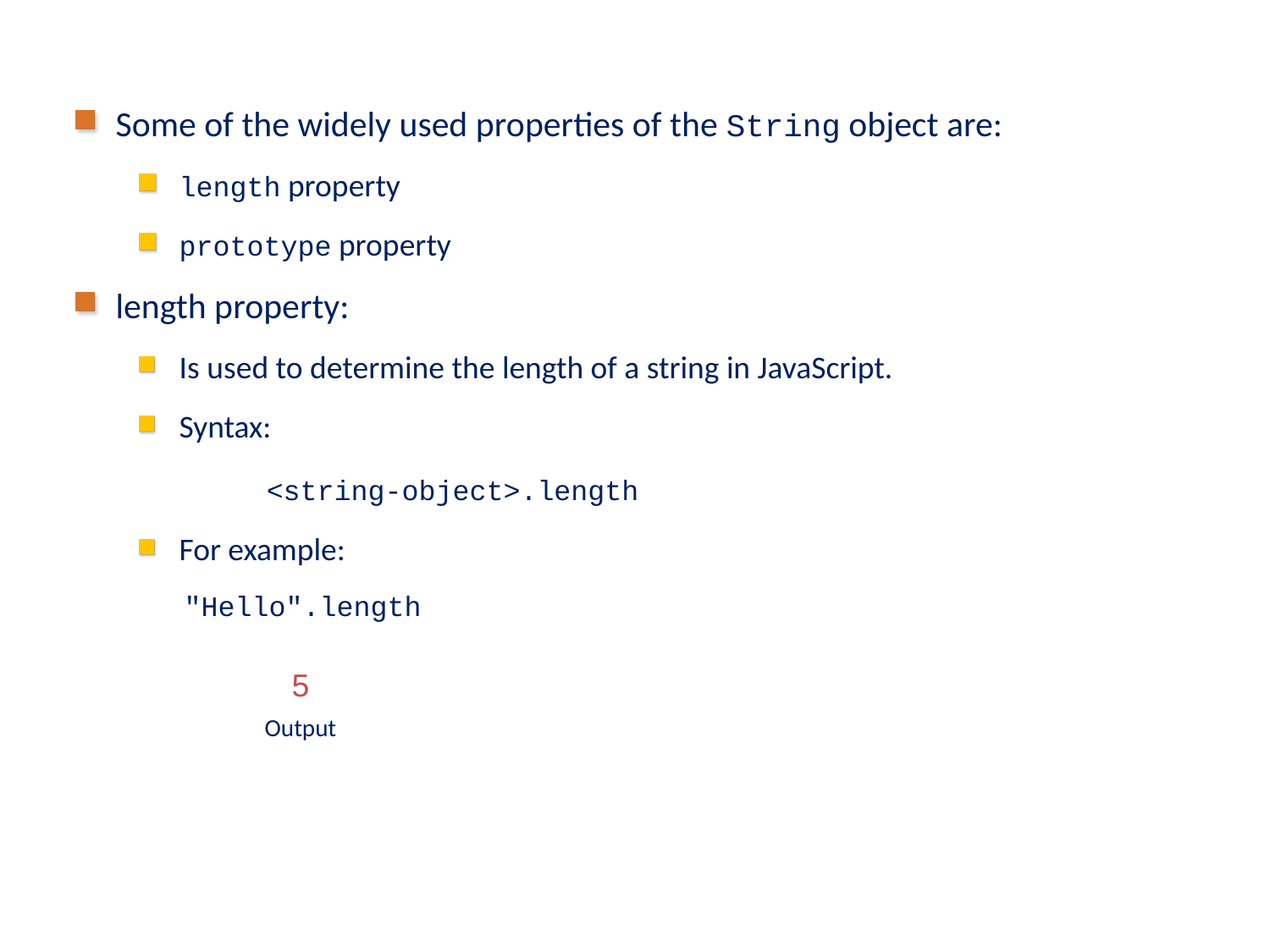

# Introducing JavaScript Language Objects (Contd.)
Some of the widely used properties of the String object are:
length property
prototype property
length property:
Is used to determine the length of a string in JavaScript.
Syntax:
	<string-object>.length
For example:
     "Hello".length

The following code snippet shows the use of the slice() method:
var strval="Hello World!";
document.write(strval.slice(6));
5
Output